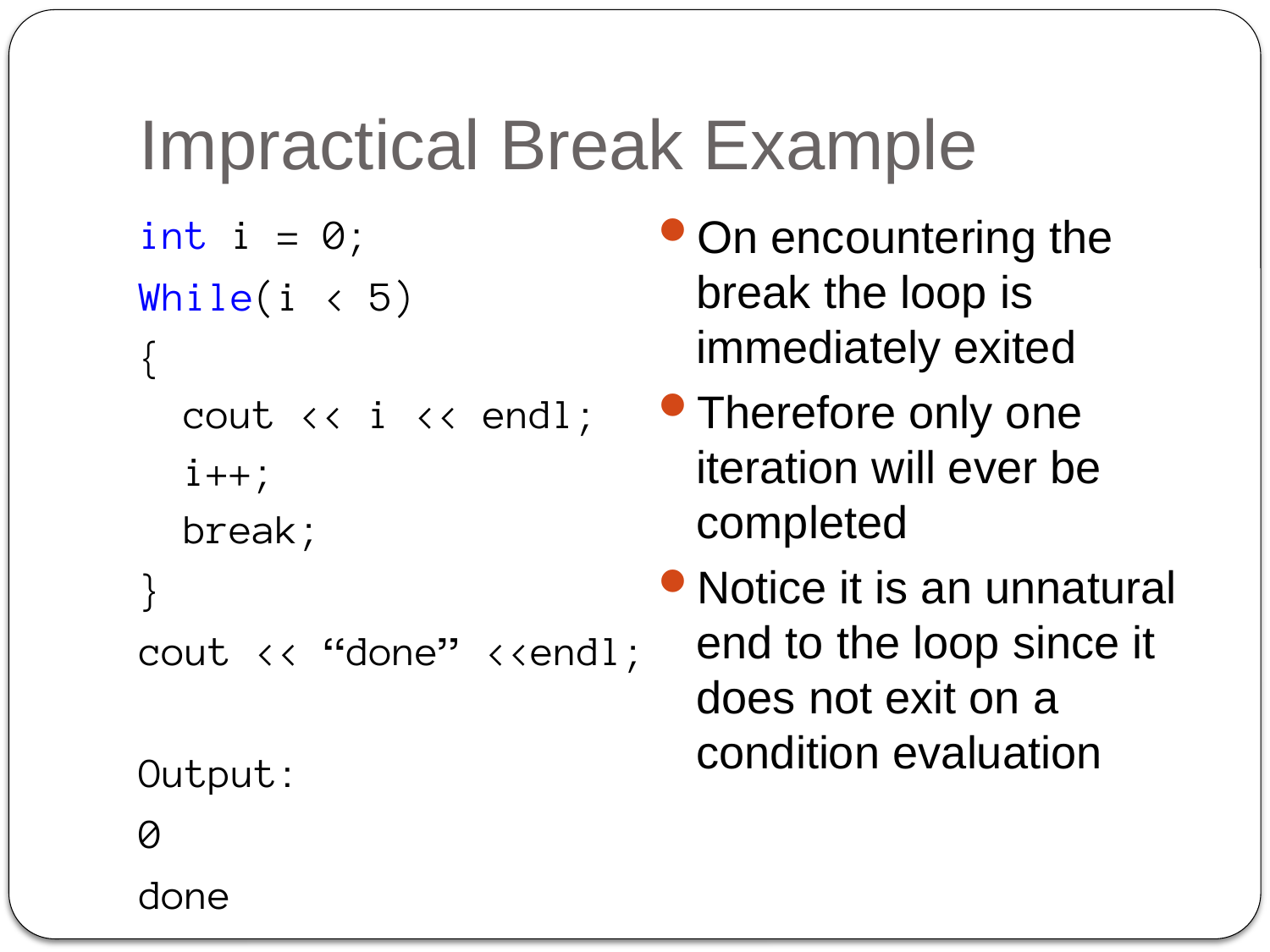

# Impractical Break Example
int i = 0;
While(i < 5)
{
cout << i << endl;
i++;
break;
}
cout << “done” <<endl;

Output:
0
done
On encountering the break the loop is immediately exited
Therefore only one iteration will ever be completed
Notice it is an unnatural end to the loop since it does not exit on a condition evaluation